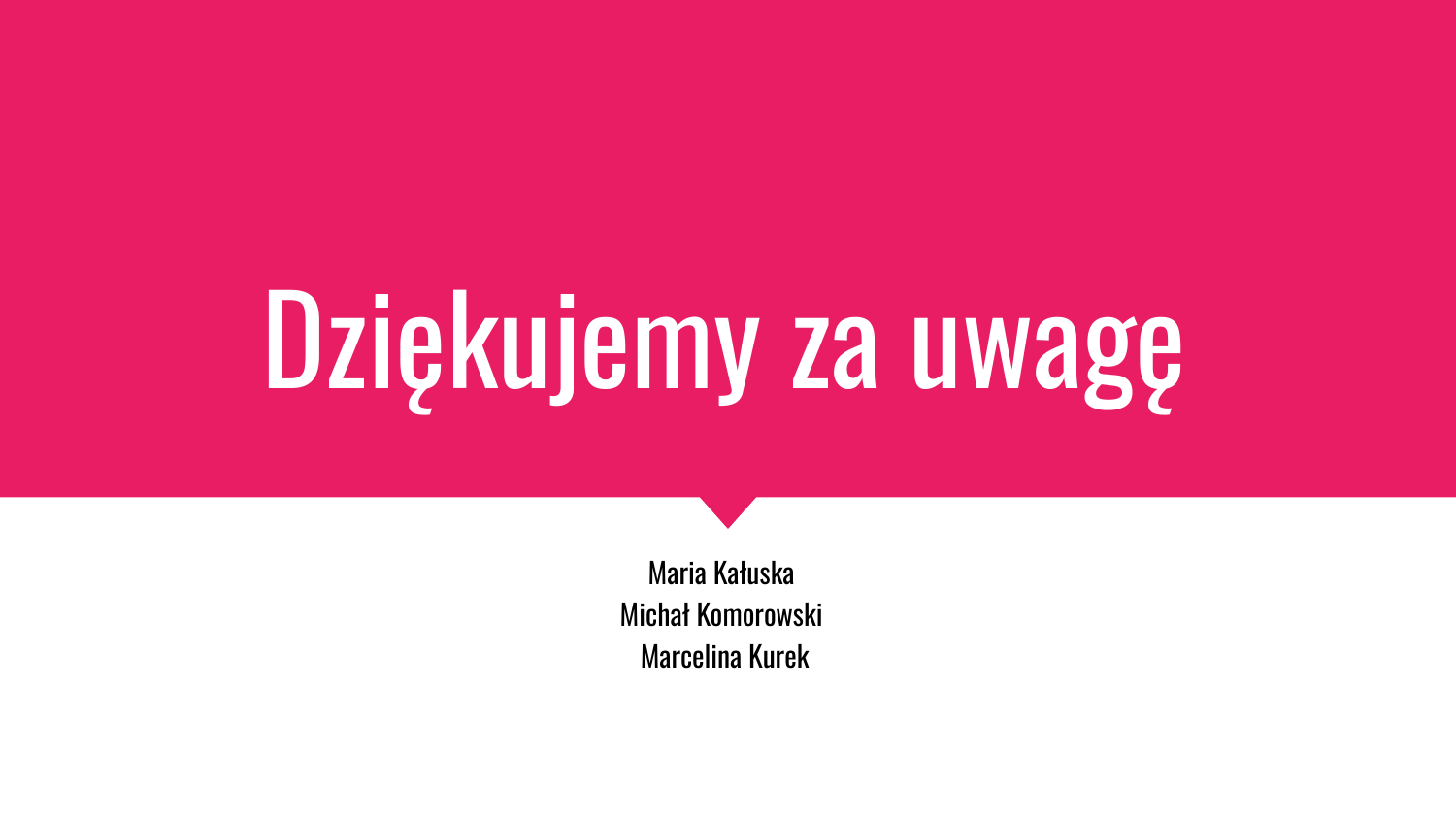

# Dziękujemy za uwagę
Maria Kałuska
Michał Komorowski
Marcelina Kurek